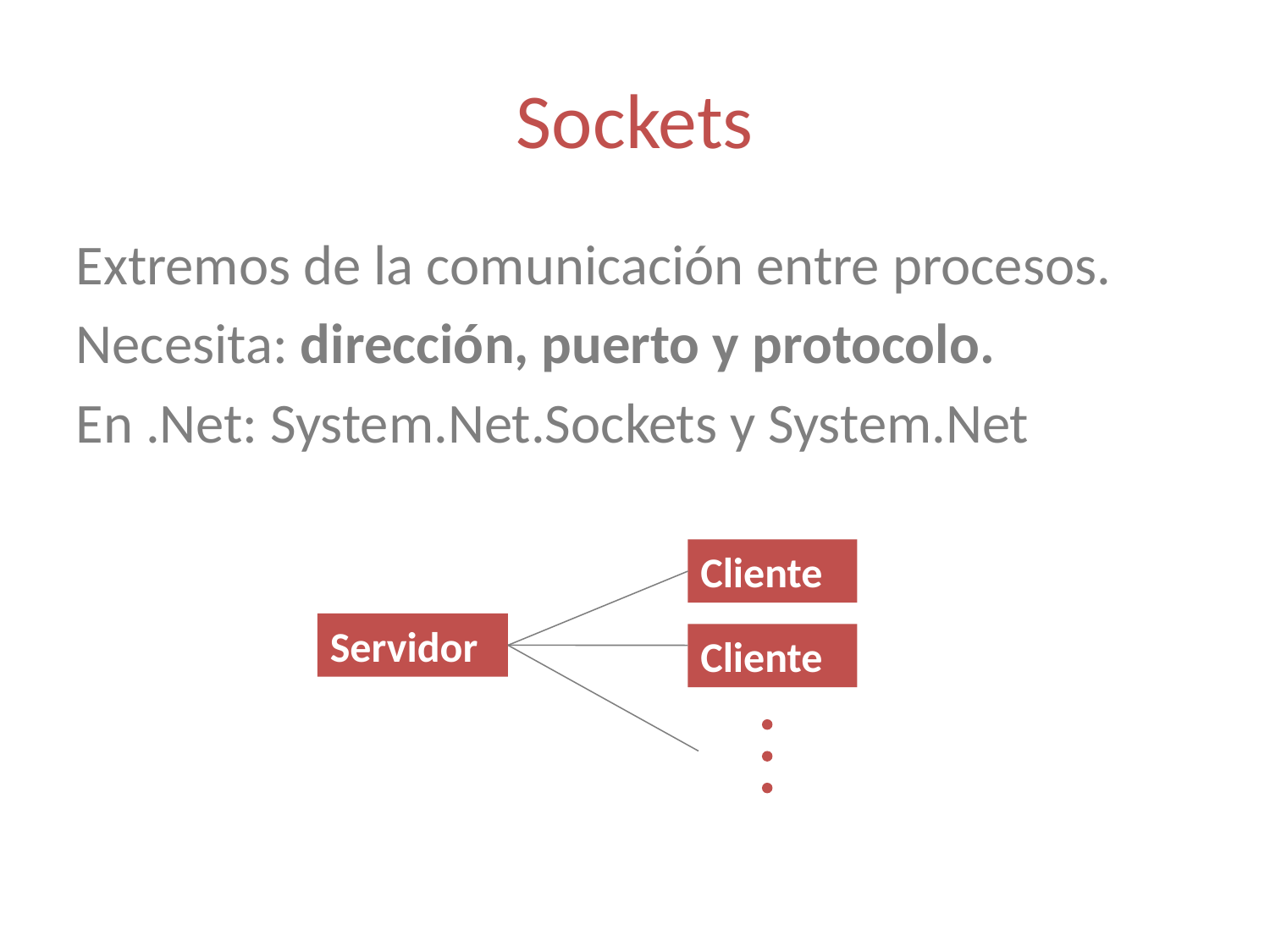

Sockets
Extremos de la comunicación entre procesos.
Necesita: dirección, puerto y protocolo.
En .Net: System.Net.Sockets y System.Net
Cliente

Servidor
Cliente